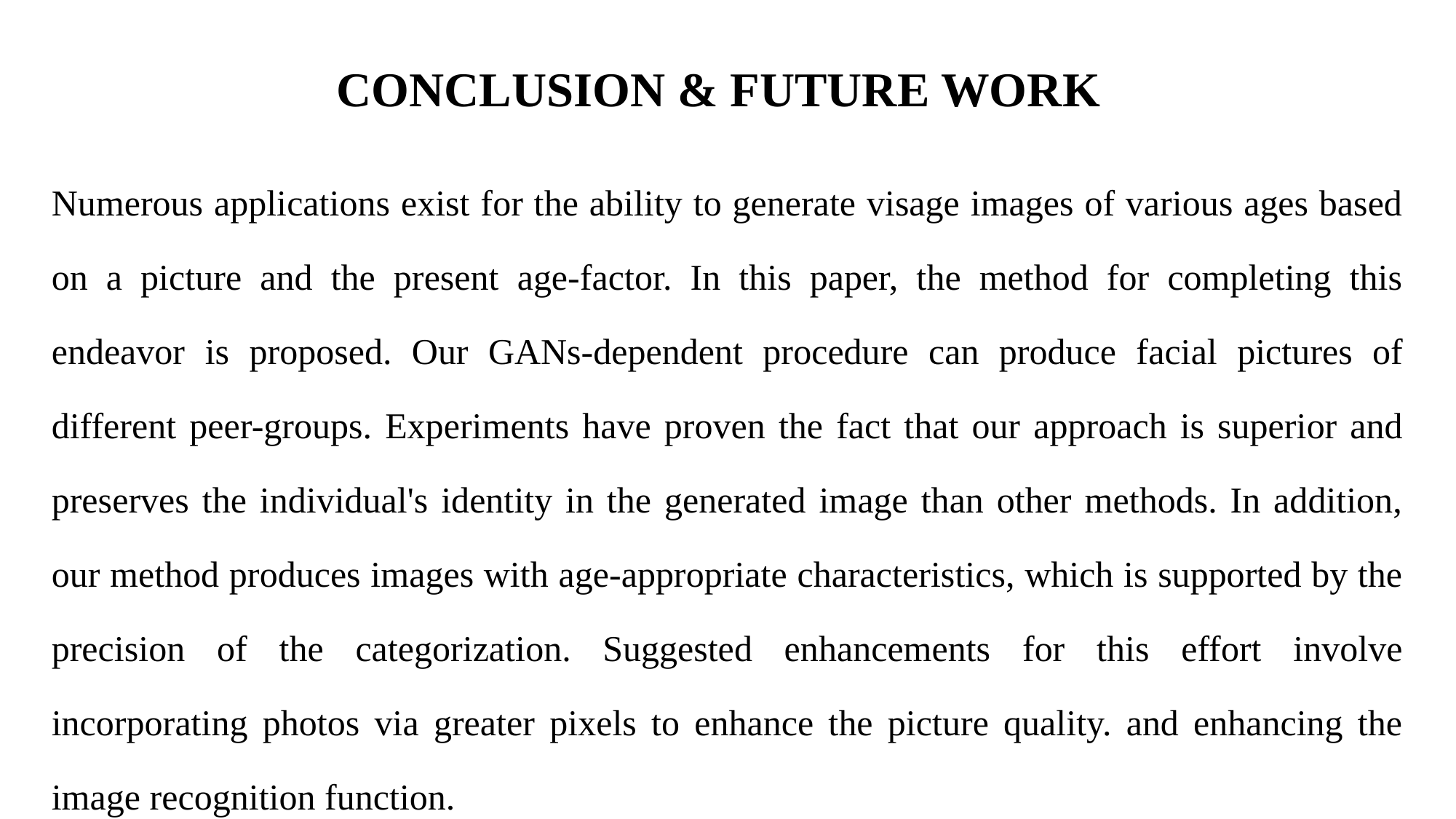

# CONCLUSION & FUTURE WORK
Numerous applications exist for the ability to generate visage images of various ages based on a picture and the present age-factor. In this paper, the method for completing this endeavor is proposed. Our GANs-dependent procedure can produce facial pictures of different peer-groups. Experiments have proven the fact that our approach is superior and preserves the individual's identity in the generated image than other methods. In addition, our method produces images with age-appropriate characteristics, which is supported by the precision of the categorization. Suggested enhancements for this effort involve incorporating photos via greater pixels to enhance the picture quality. and enhancing the image recognition function.